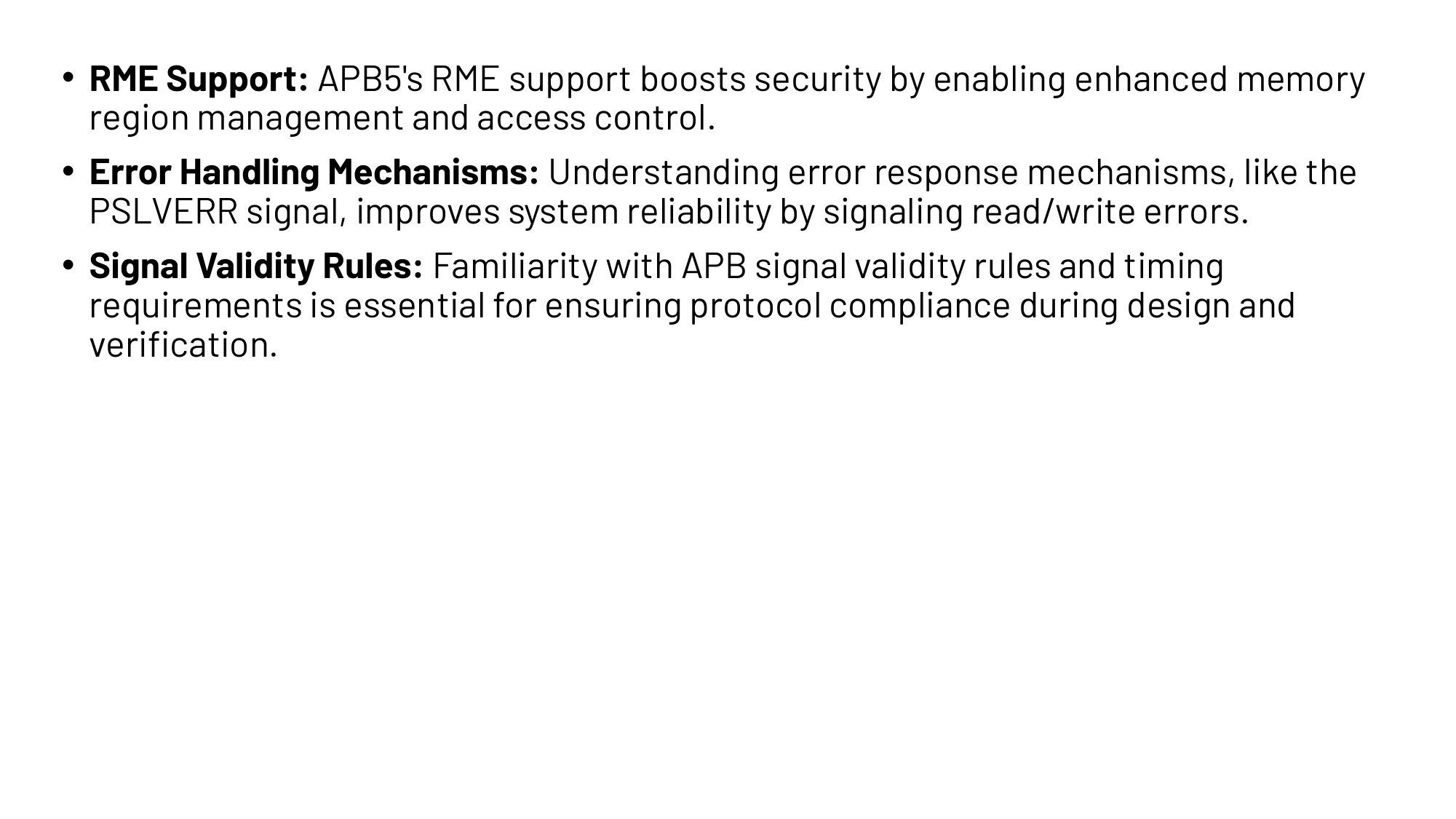

RME Support: APB5's RME support boosts security by enabling enhanced memory region management and access control.
Error Handling Mechanisms: Understanding error response mechanisms, like the PSLVERR signal, improves system reliability by signaling read/write errors.
Signal Validity Rules: Familiarity with APB signal validity rules and timing requirements is essential for ensuring protocol compliance during design and verification.